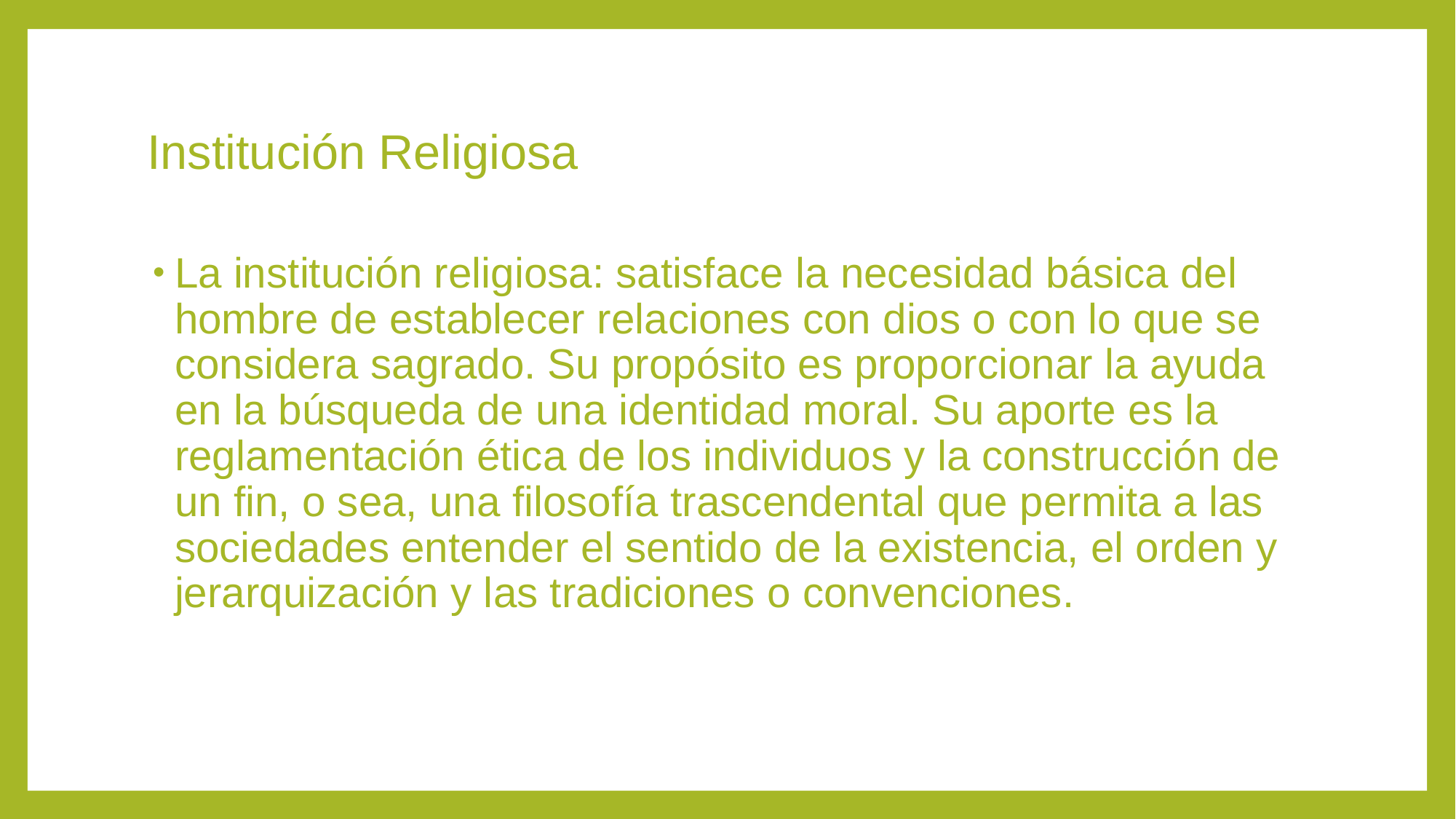

# Institución Religiosa
La institución religiosa: satisface la necesidad básica del hombre de establecer relaciones con dios o con lo que se considera sagrado. Su propósito es proporcionar la ayuda en la búsqueda de una identidad moral. Su aporte es la reglamentación ética de los individuos y la construcción de un fin, o sea, una filosofía trascendental que permita a las sociedades entender el sentido de la existencia, el orden y jerarquización y las tradiciones o convenciones.